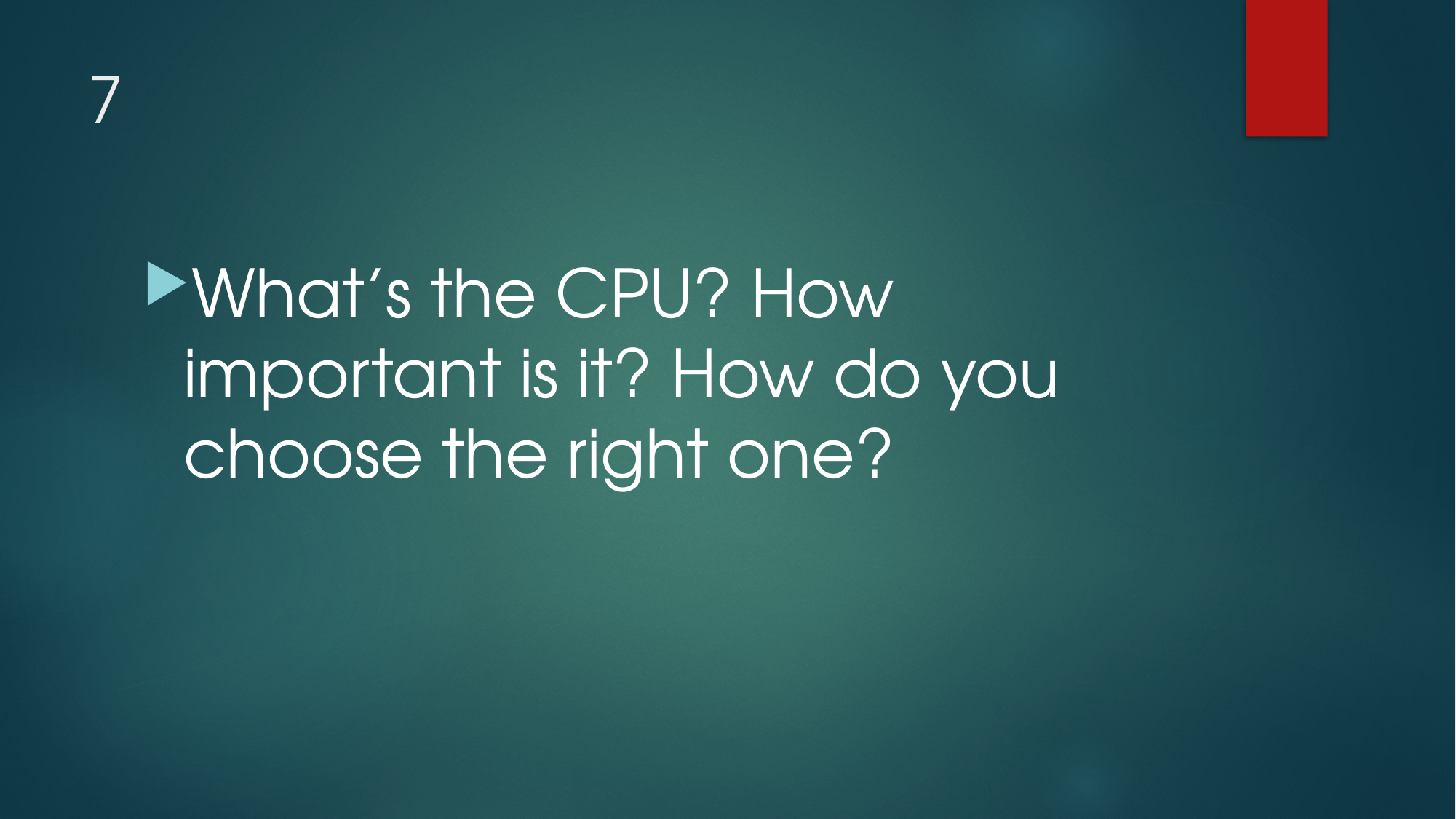

# 7
What’s the CPU? How important is it? How do you choose the right one?